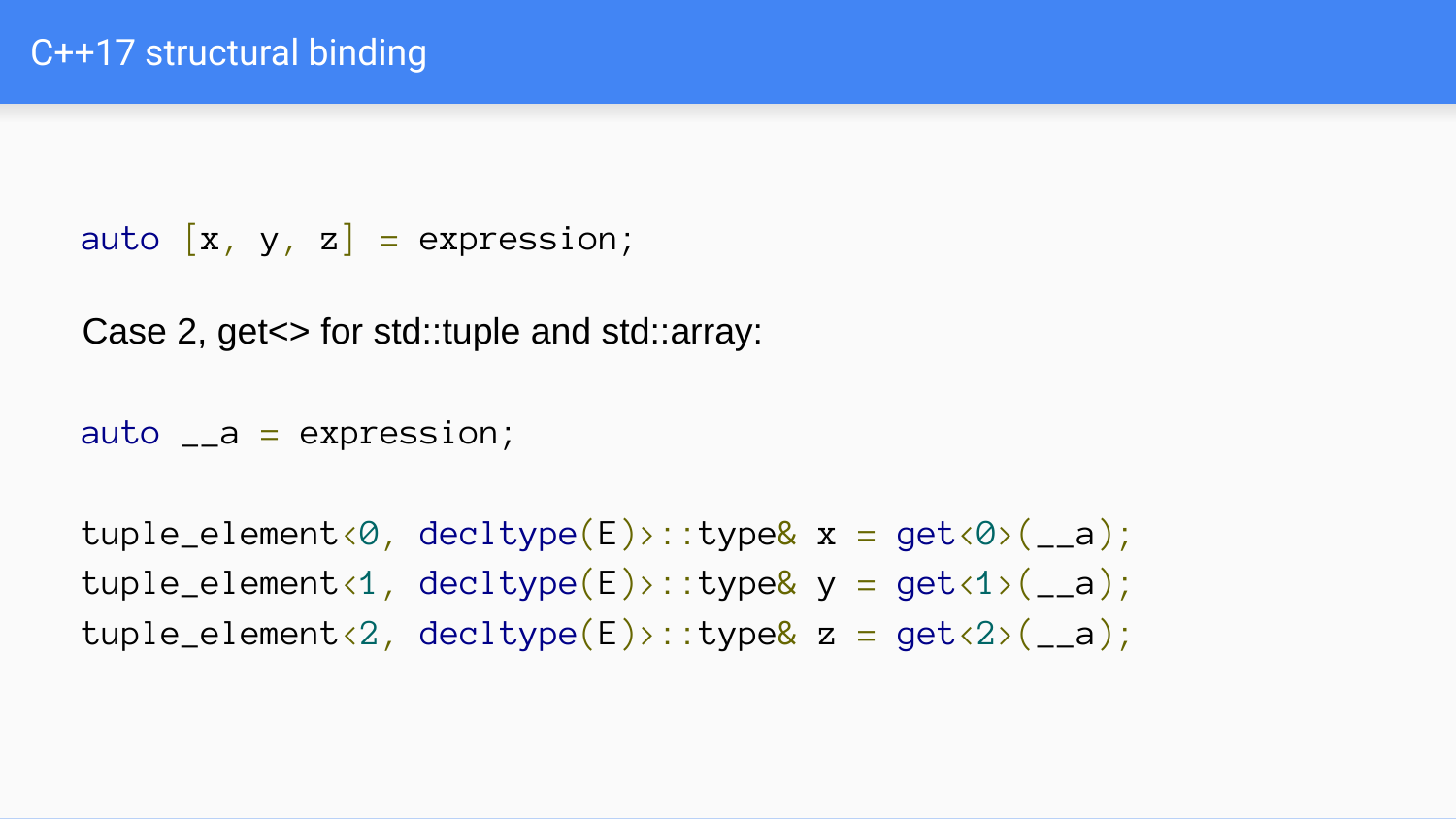

# C++17 structural binding

auto [x, y, z] = expression;

Case 2, get<> for std::tuple and std::array:

auto __a = expression;

tuple_element<0, decltype(E)>::type& x = get<0>(__a);
tuple_element<1, decltype(E)>::type& y = get<1>(__a);
tuple_element<2, decltype(E)>::type& z = get<2>(__a);